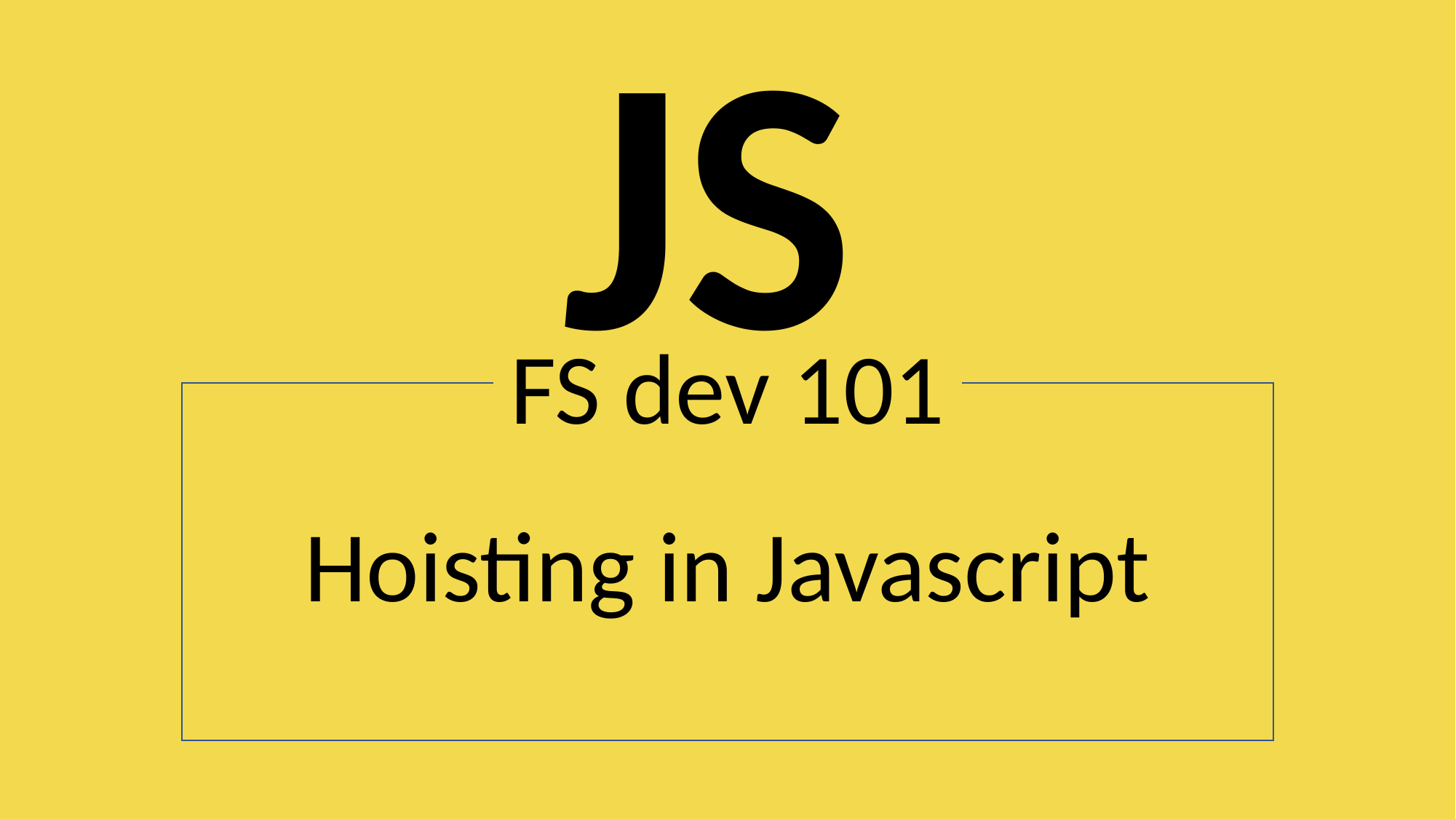

JS
FS dev 101
Hoisting in Javascript